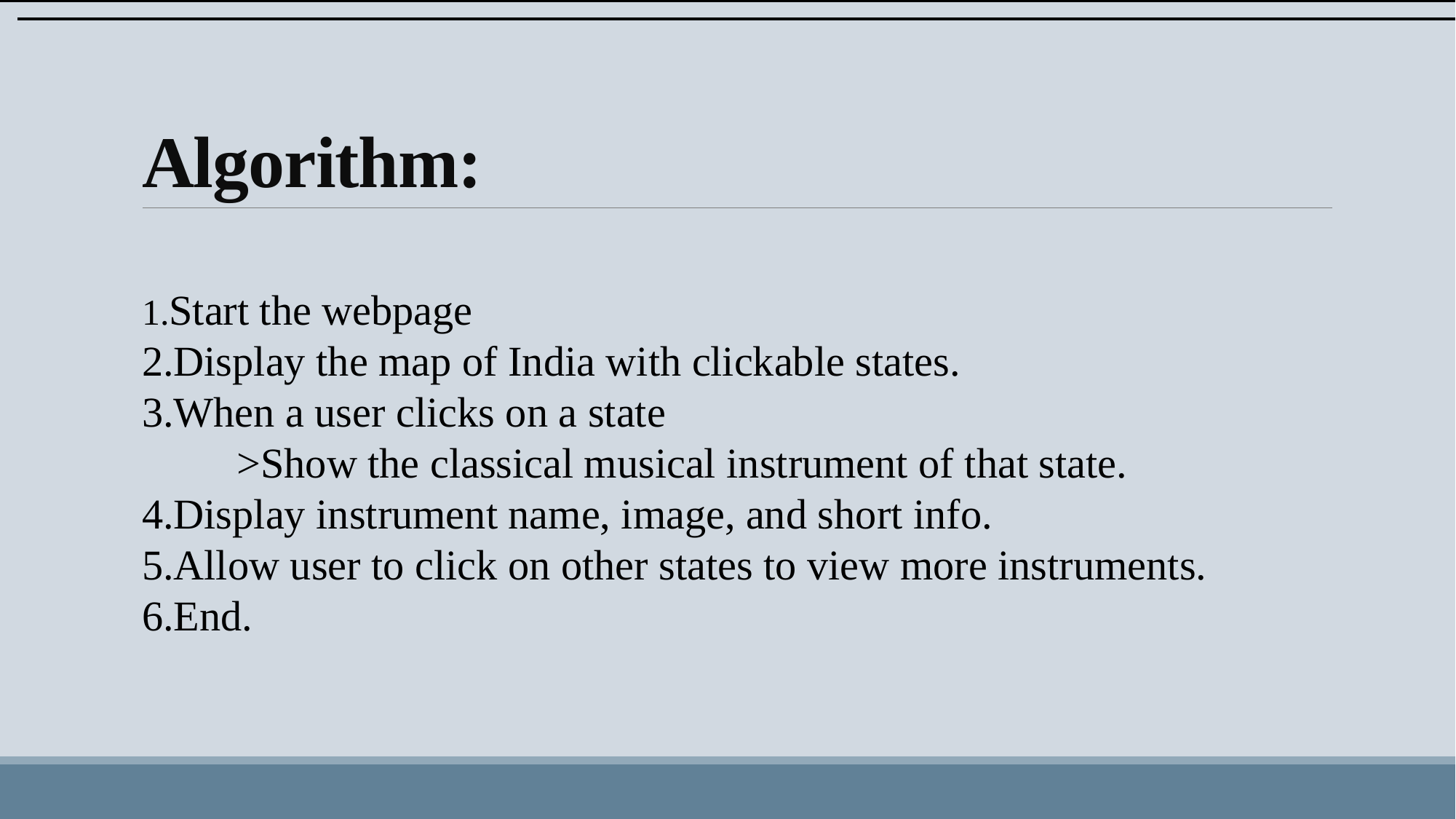

# Algorithm:
1.Start the webpage
2.Display the map of India with clickable states.
3.When a user clicks on a state
         >Show the classical musical instrument of that state.
4.Display instrument name, image, and short info.
5.Allow user to click on other states to view more instruments.
6.End.